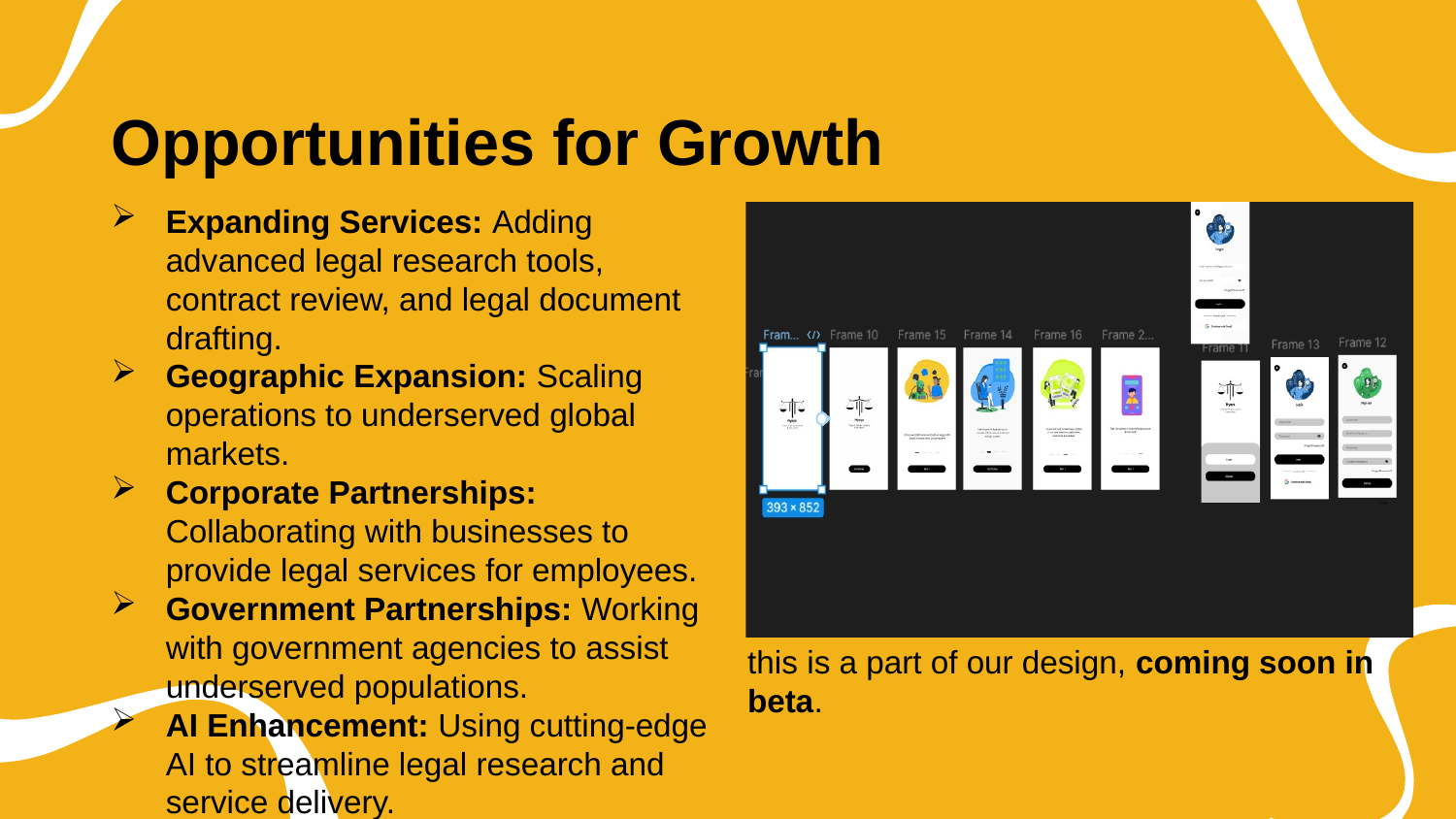

# Opportunities for Growth
Expanding Services: Adding advanced legal research tools, contract review, and legal document drafting.
Geographic Expansion: Scaling operations to underserved global markets.
Corporate Partnerships: Collaborating with businesses to provide legal services for employees.
Government Partnerships: Working with government agencies to assist underserved populations.
AI Enhancement: Using cutting-edge AI to streamline legal research and service delivery.

this is a part of our design, coming soon in beta.